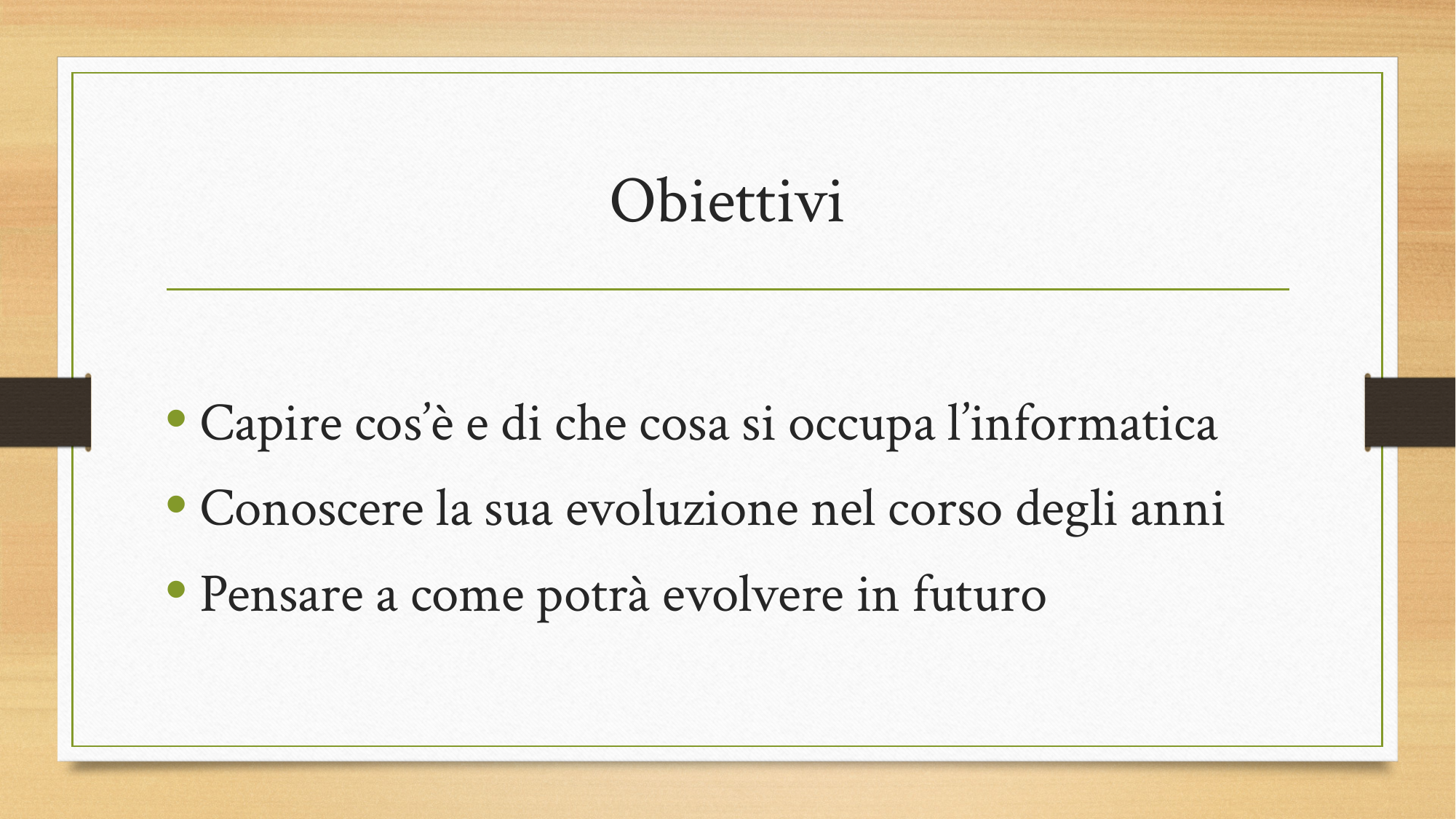

# Obiettivi
Capire cos’è e di che cosa si occupa l’informatica
Conoscere la sua evoluzione nel corso degli anni
Pensare a come potrà evolvere in futuro